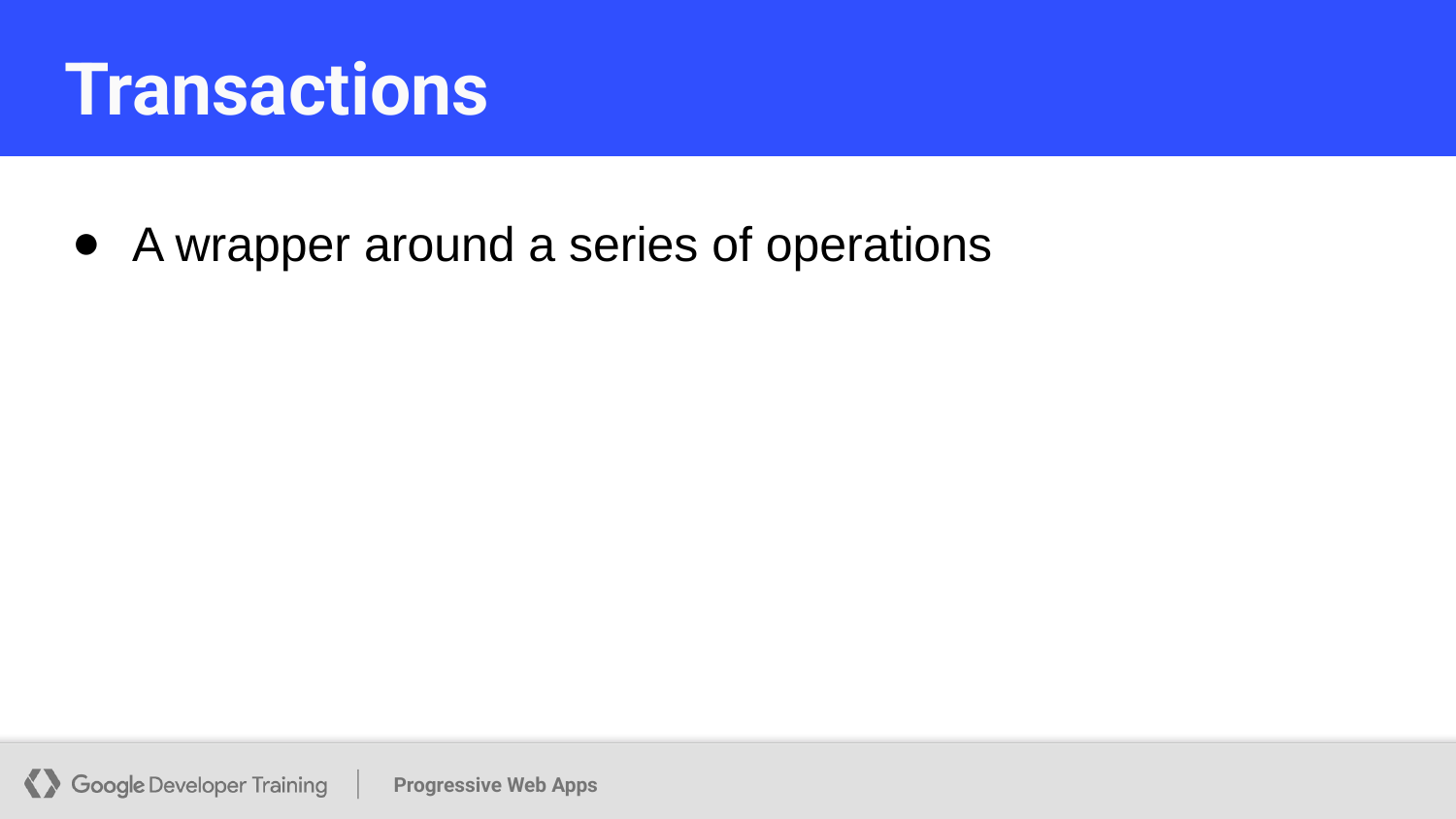

# Transactions
A wrapper around a series of operations